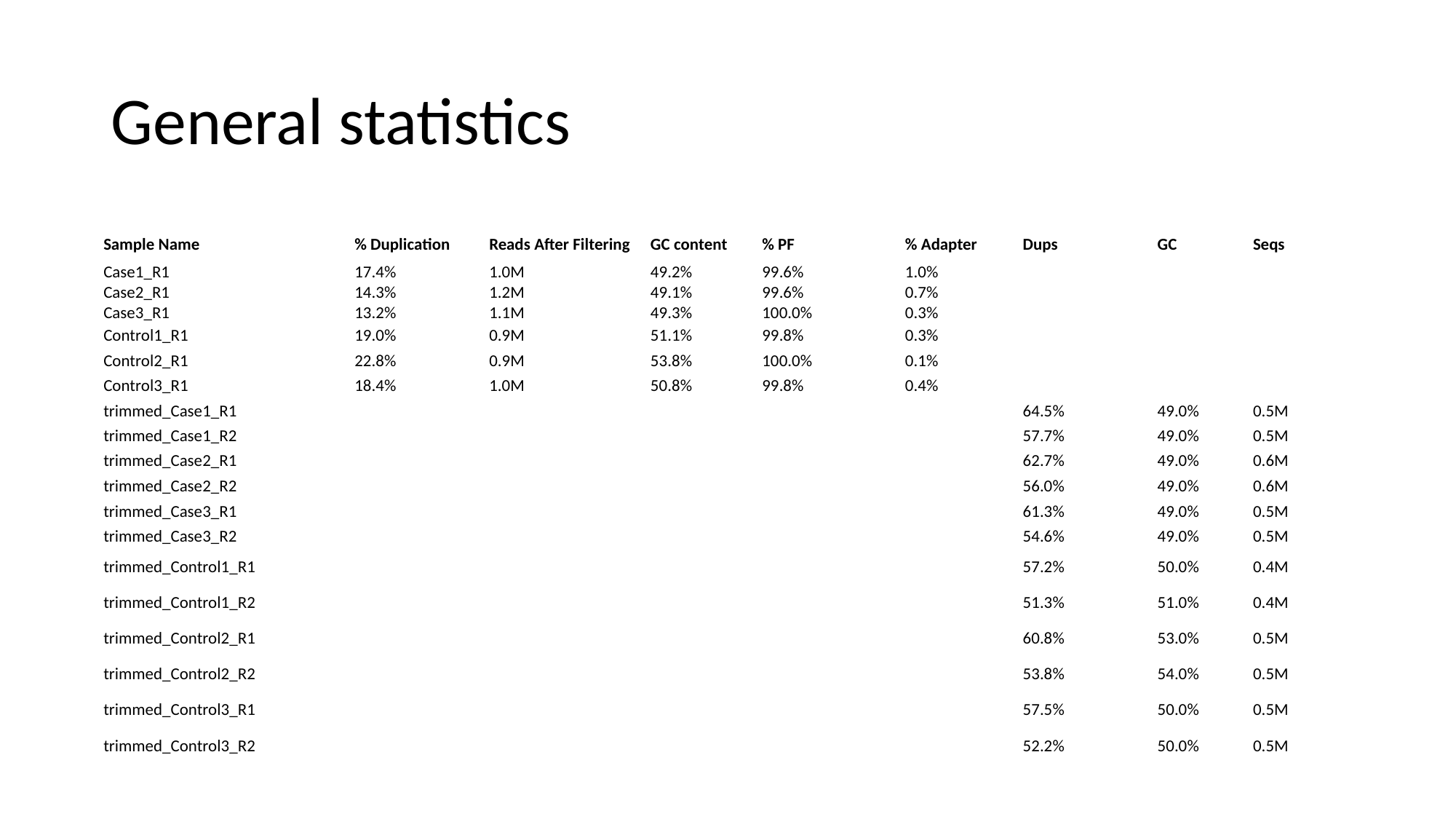

# General statistics
| Sample Name | % Duplication | Reads After Filtering | GC content | % PF | % Adapter | Dups | GC | Seqs |
| --- | --- | --- | --- | --- | --- | --- | --- | --- |
| Case1\_R1 | 17.4% | 1.0M | 49.2% | 99.6% | 1.0% |  |  |  |
| Case2\_R1 | 14.3% | 1.2M | 49.1% | 99.6% | 0.7% |  |  |  |
| Case3\_R1 | 13.2% | 1.1M | 49.3% | 100.0% | 0.3% |  |  |  |
| Control1\_R1 | 19.0% | 0.9M | 51.1% | 99.8% | 0.3% |  |  |  |
| Control2\_R1 | 22.8% | 0.9M | 53.8% | 100.0% | 0.1% |  |  |  |
| Control3\_R1 | 18.4% | 1.0M | 50.8% | 99.8% | 0.4% |  |  |  |
| trimmed\_Case1\_R1 |  |  |  |  |  | 64.5% | 49.0% | 0.5M |
| trimmed\_Case1\_R2 |  |  |  |  |  | 57.7% | 49.0% | 0.5M |
| trimmed\_Case2\_R1 |  |  |  |  |  | 62.7% | 49.0% | 0.6M |
| trimmed\_Case2\_R2 |  |  |  |  |  | 56.0% | 49.0% | 0.6M |
| trimmed\_Case3\_R1 |  |  |  |  |  | 61.3% | 49.0% | 0.5M |
| trimmed\_Case3\_R2 |  |  |  |  |  | 54.6% | 49.0% | 0.5M |
| trimmed\_Control1\_R1 |  |  |  |  |  | 57.2% | 50.0% | 0.4M |
| trimmed\_Control1\_R2 |  |  |  |  |  | 51.3% | 51.0% | 0.4M |
| trimmed\_Control2\_R1 |  |  |  |  |  | 60.8% | 53.0% | 0.5M |
| trimmed\_Control2\_R2 |  |  |  |  |  | 53.8% | 54.0% | 0.5M |
| trimmed\_Control3\_R1 |  |  |  |  |  | 57.5% | 50.0% | 0.5M |
| trimmed\_Control3\_R2 |  |  |  |  |  | 52.2% | 50.0% | 0.5M |